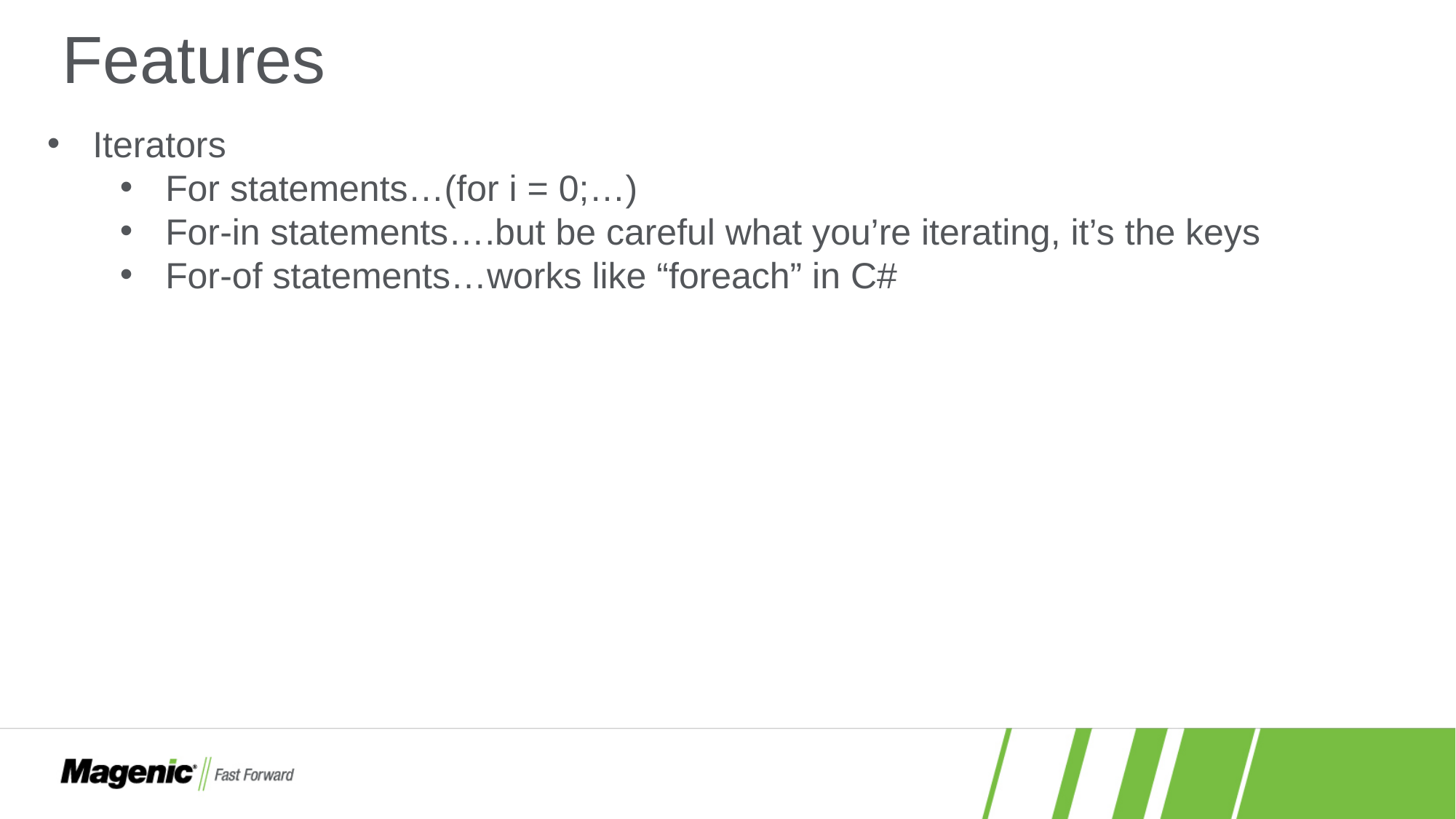

# Features
Iterators
For statements…(for i = 0;…)
For-in statements….but be careful what you’re iterating, it’s the keys
For-of statements…works like “foreach” in C#